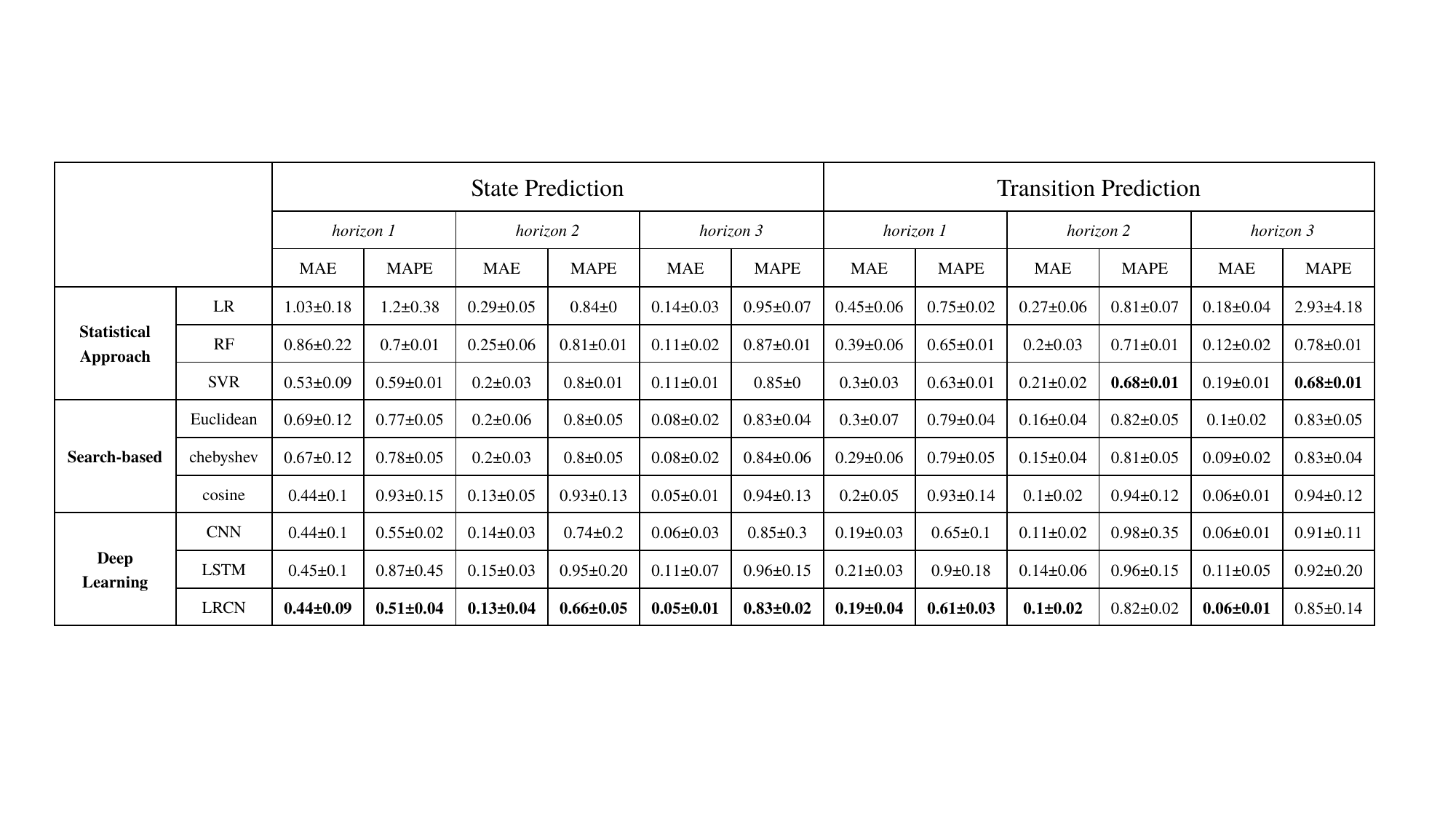

|  |  | State Prediction |  |  |  |  |  | Transition Prediction |  |  |  |  |  |
| --- | --- | --- | --- | --- | --- | --- | --- | --- | --- | --- | --- | --- | --- |
|  |  | horizon 1 |  | horizon 2 |  | horizon 3 |  | horizon 1 |  | horizon 2 |  | horizon 3 |  |
|  |  | MAE | MAPE | MAE | MAPE | MAE | MAPE | MAE | MAPE | MAE | MAPE | MAE | MAPE |
| Statistical Approach | LR | 1.03±0.18 | 1.2±0.38 | 0.29±0.05 | 0.84±0 | 0.14±0.03 | 0.95±0.07 | 0.45±0.06 | 0.75±0.02 | 0.27±0.06 | 0.81±0.07 | 0.18±0.04 | 2.93±4.18 |
|  | RF | 0.86±0.22 | 0.7±0.01 | 0.25±0.06 | 0.81±0.01 | 0.11±0.02 | 0.87±0.01 | 0.39±0.06 | 0.65±0.01 | 0.2±0.03 | 0.71±0.01 | 0.12±0.02 | 0.78±0.01 |
|  | SVR | 0.53±0.09 | 0.59±0.01 | 0.2±0.03 | 0.8±0.01 | 0.11±0.01 | 0.85±0 | 0.3±0.03 | 0.63±0.01 | 0.21±0.02 | 0.68±0.01 | 0.19±0.01 | 0.68±0.01 |
| Search-based | Euclidean | 0.69±0.12 | 0.77±0.05 | 0.2±0.06 | 0.8±0.05 | 0.08±0.02 | 0.83±0.04 | 0.3±0.07 | 0.79±0.04 | 0.16±0.04 | 0.82±0.05 | 0.1±0.02 | 0.83±0.05 |
|  | chebyshev | 0.67±0.12 | 0.78±0.05 | 0.2±0.03 | 0.8±0.05 | 0.08±0.02 | 0.84±0.06 | 0.29±0.06 | 0.79±0.05 | 0.15±0.04 | 0.81±0.05 | 0.09±0.02 | 0.83±0.04 |
|  | cosine | 0.44±0.1 | 0.93±0.15 | 0.13±0.05 | 0.93±0.13 | 0.05±0.01 | 0.94±0.13 | 0.2±0.05 | 0.93±0.14 | 0.1±0.02 | 0.94±0.12 | 0.06±0.01 | 0.94±0.12 |
| Deep Learning | CNN | 0.44±0.1 | 0.55±0.02 | 0.14±0.03 | 0.74±0.2 | 0.06±0.03 | 0.85±0.3 | 0.19±0.03 | 0.65±0.1 | 0.11±0.02 | 0.98±0.35 | 0.06±0.01 | 0.91±0.11 |
|  | LSTM | 0.45±0.1 | 0.87±0.45 | 0.15±0.03 | 0.95±0.20 | 0.11±0.07 | 0.96±0.15 | 0.21±0.03 | 0.9±0.18 | 0.14±0.06 | 0.96±0.15 | 0.11±0.05 | 0.92±0.20 |
|  | LRCN | 0.44±0.09 | 0.51±0.04 | 0.13±0.04 | 0.66±0.05 | 0.05±0.01 | 0.83±0.02 | 0.19±0.04 | 0.61±0.03 | 0.1±0.02 | 0.82±0.02 | 0.06±0.01 | 0.85±0.14 |